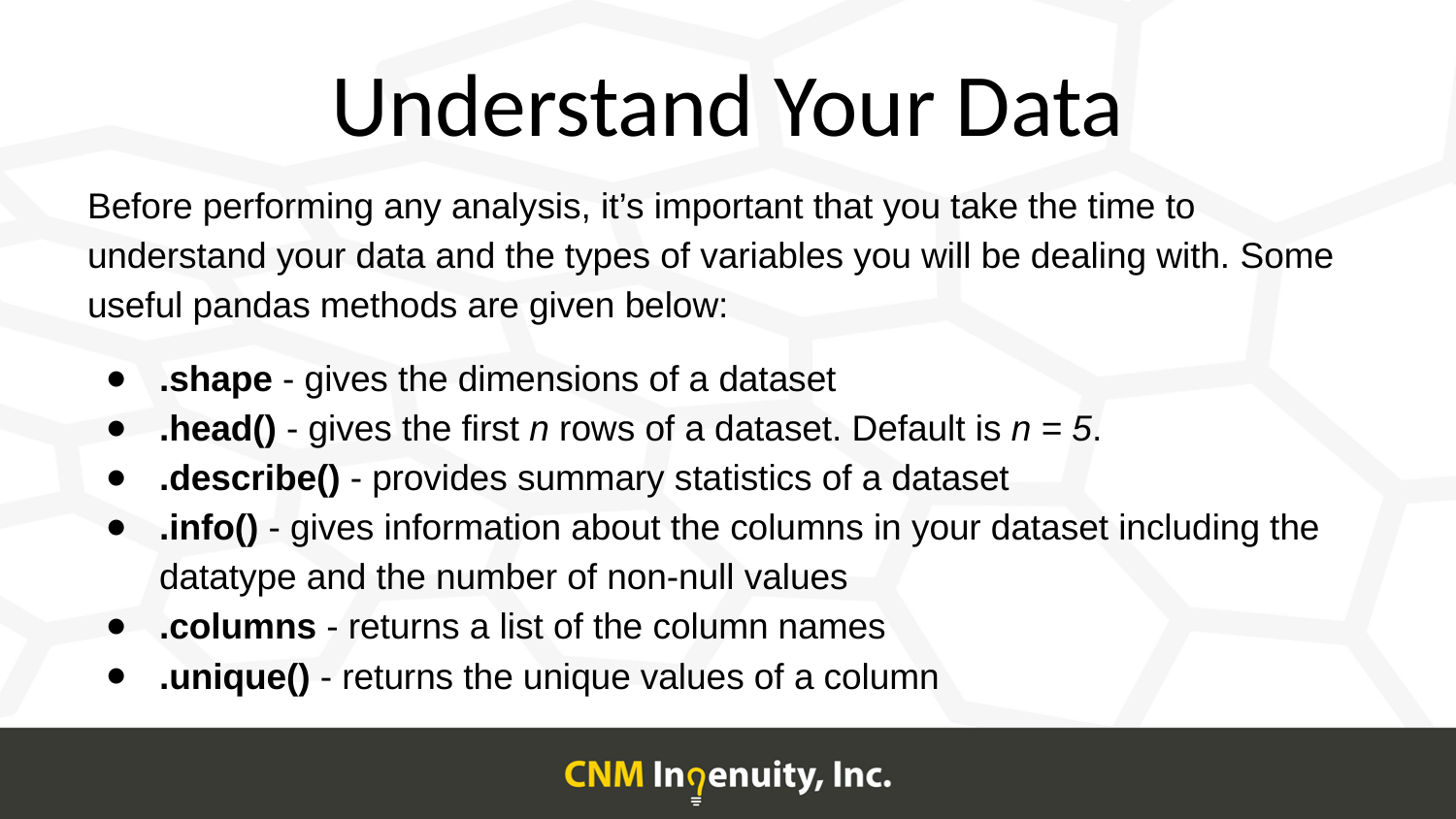

# Understand Your Data
Before performing any analysis, it’s important that you take the time to understand your data and the types of variables you will be dealing with. Some useful pandas methods are given below:
.shape - gives the dimensions of a dataset
.head() - gives the first n rows of a dataset. Default is n = 5.
.describe() - provides summary statistics of a dataset
.info() - gives information about the columns in your dataset including the datatype and the number of non-null values
.columns - returns a list of the column names
.unique() - returns the unique values of a column